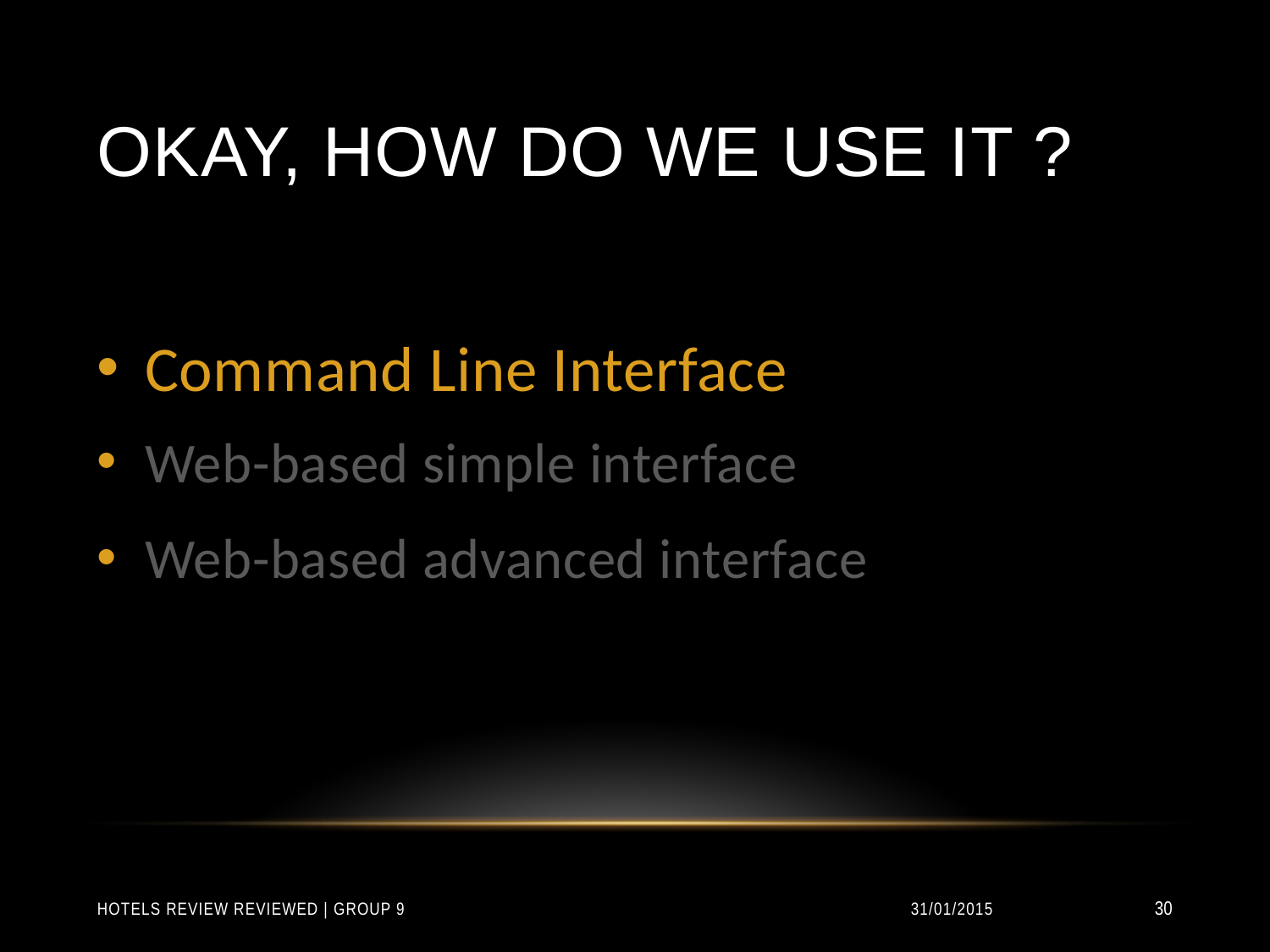

# Okay, How do we use it ?

Command Line Interface
Web-based simple interface
Web-based advanced interface
Hotels Review Reviewed | Group 9
31/01/2015
30